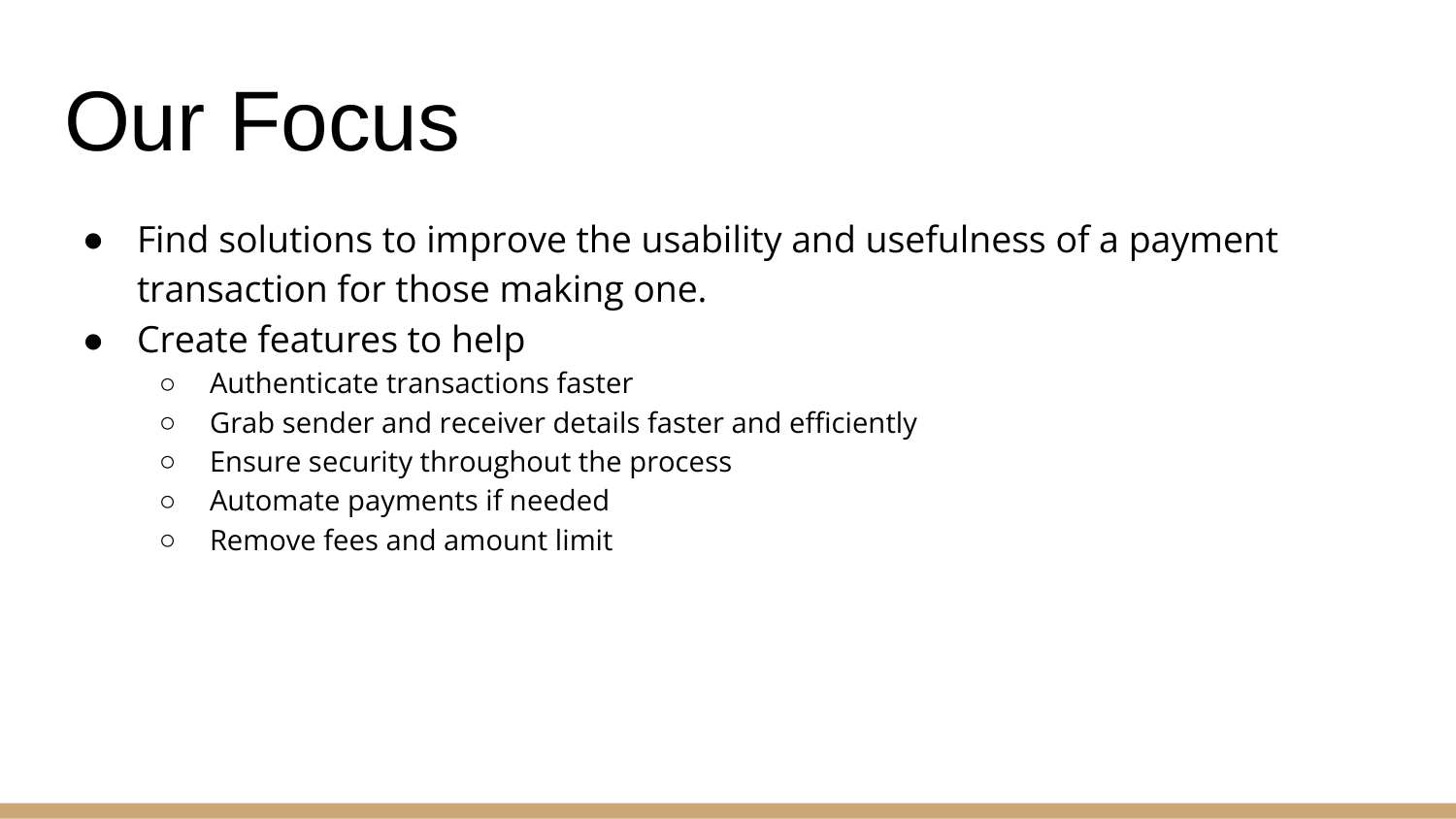

# Our Focus
Find solutions to improve the usability and usefulness of a payment transaction for those making one.
Create features to help
Authenticate transactions faster
Grab sender and receiver details faster and efficiently
Ensure security throughout the process
Automate payments if needed
Remove fees and amount limit